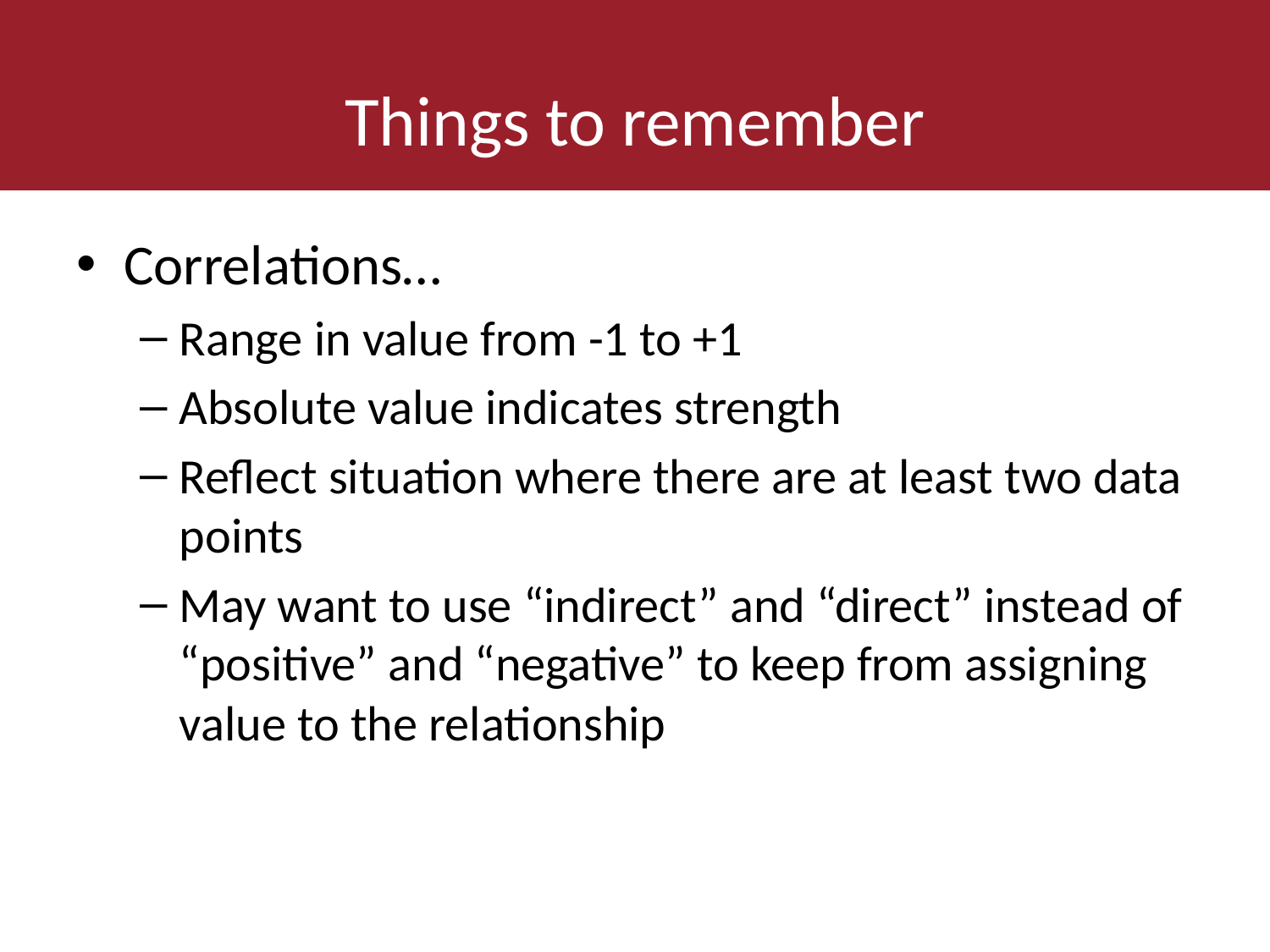

# Things to remember
Correlations…
Range in value from -1 to +1
Absolute value indicates strength
Reflect situation where there are at least two data points
May want to use “indirect” and “direct” instead of “positive” and “negative” to keep from assigning value to the relationship